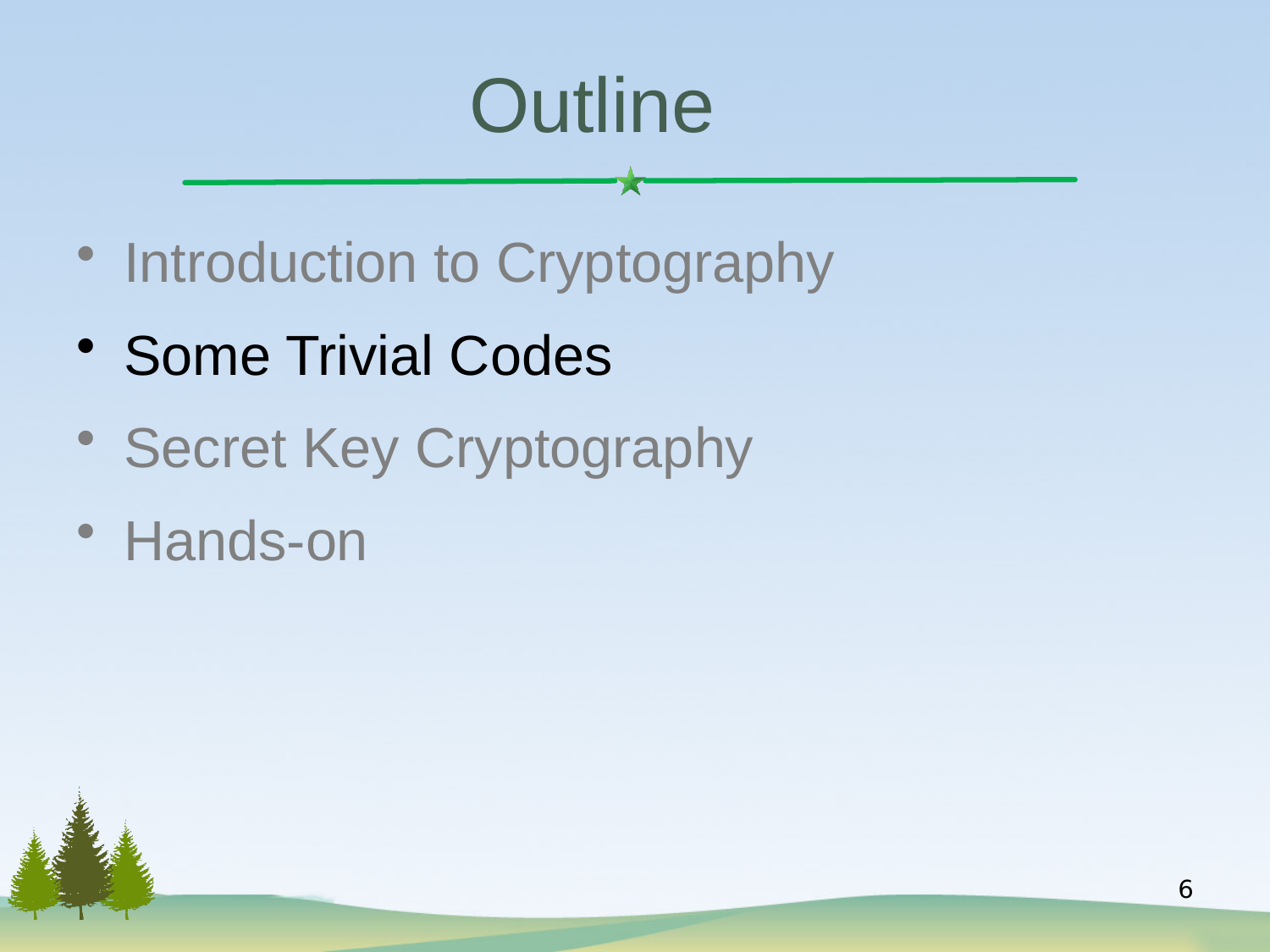

# Outline
Introduction to Cryptography
Some Trivial Codes
Secret Key Cryptography
Hands-on

6